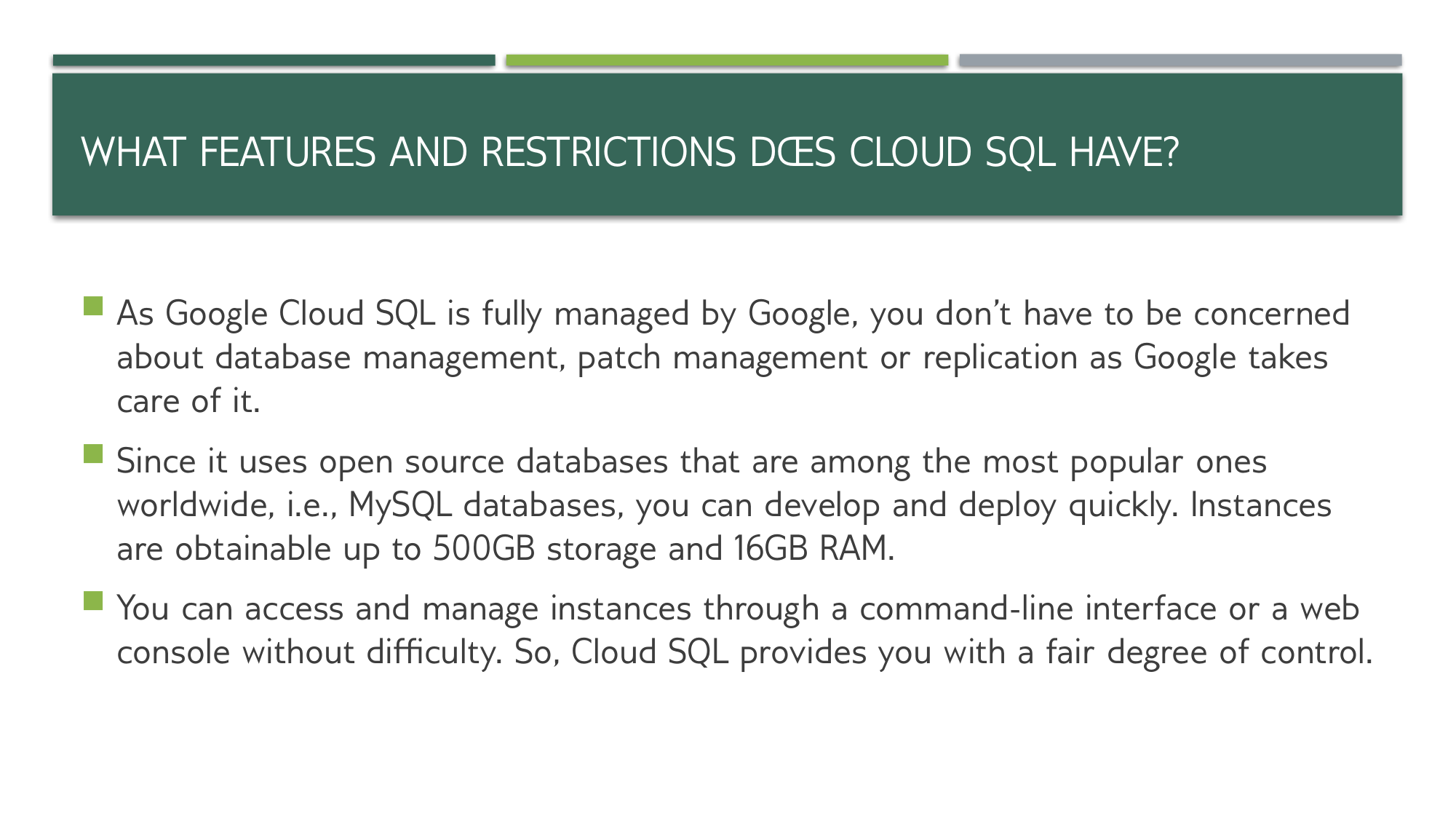

# What Features and Restrictions Does Cloud SQL have?
As Google Cloud SQL is fully managed by Google, you don’t have to be concerned about database management, patch management or replication as Google takes care of it.
Since it uses open source databases that are among the most popular ones worldwide, i.e., MySQL databases, you can develop and deploy quickly. Instances are obtainable up to 500GB storage and 16GB RAM.
You can access and manage instances through a command-line interface or a web console without difficulty. So, Cloud SQL provides you with a fair degree of control.